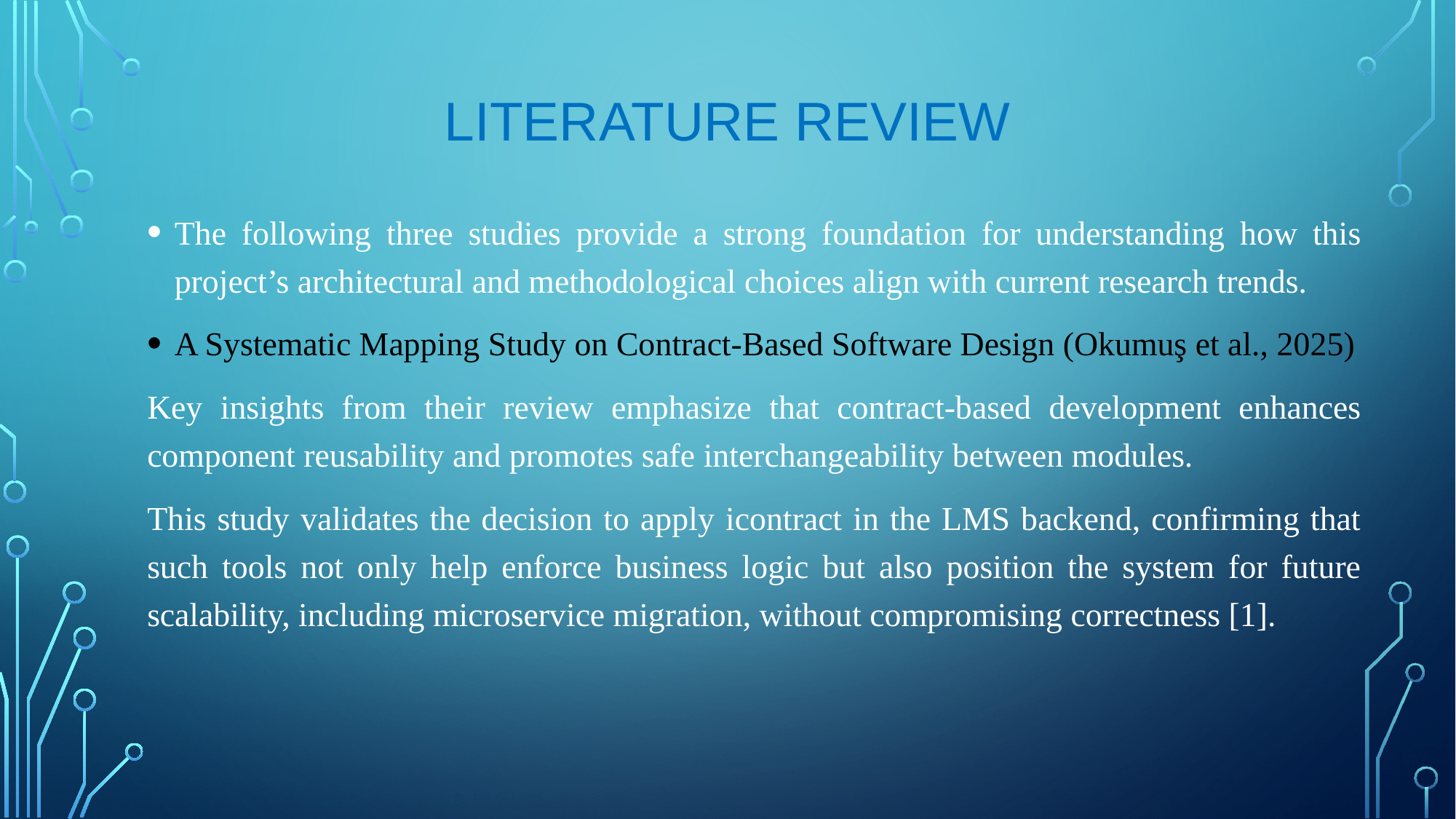

# Literature review
The following three studies provide a strong foundation for understanding how this project’s architectural and methodological choices align with current research trends.
A Systematic Mapping Study on Contract-Based Software Design (Okumuş et al., 2025)
Key insights from their review emphasize that contract-based development enhances component reusability and promotes safe interchangeability between modules.
This study validates the decision to apply icontract in the LMS backend, confirming that such tools not only help enforce business logic but also position the system for future scalability, including microservice migration, without compromising correctness [1].